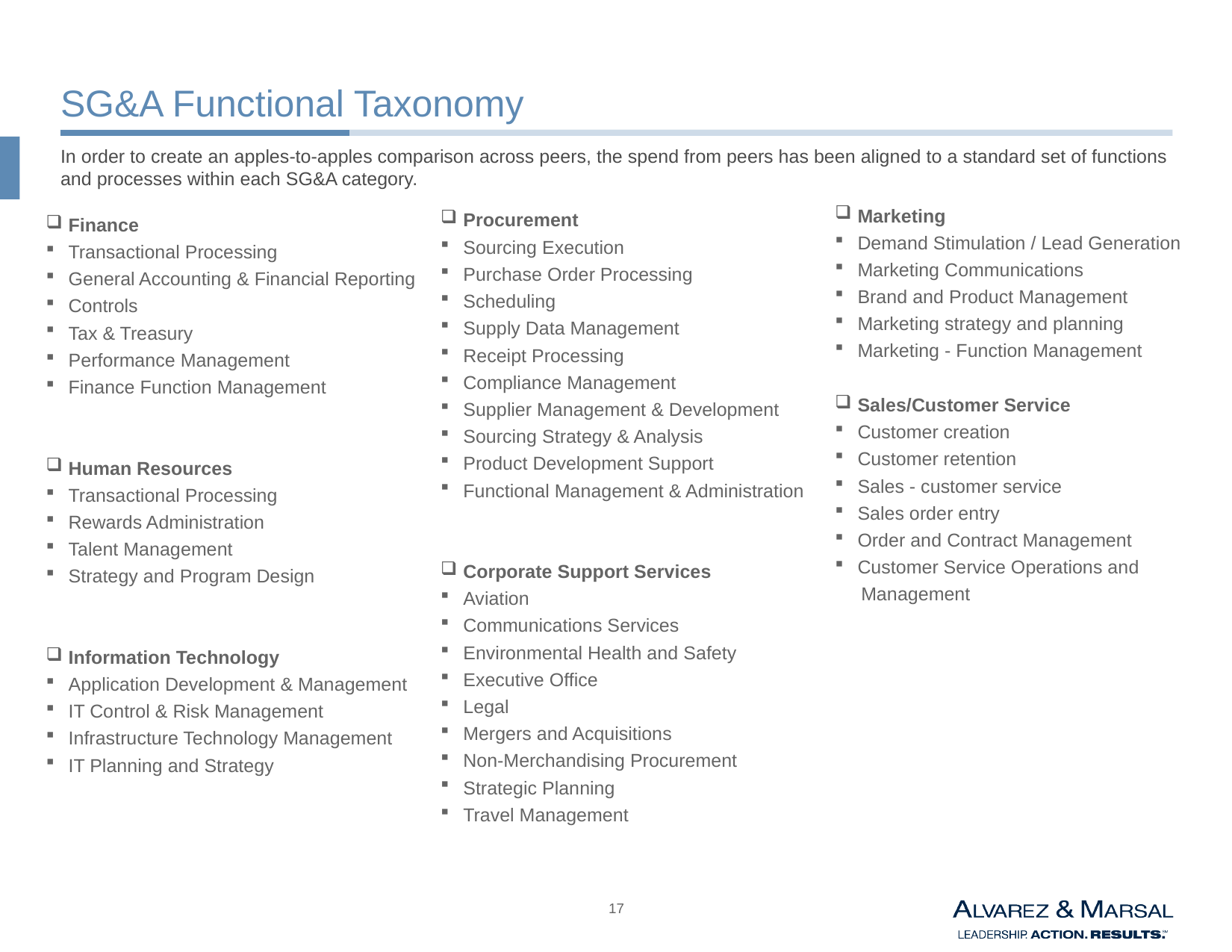

# SG&A Functional Taxonomy
In order to create an apples-to-apples comparison across peers, the spend from peers has been aligned to a standard set of functions and processes within each SG&A category.
Marketing
Demand Stimulation / Lead Generation
Marketing Communications
Brand and Product Management
Marketing strategy and planning
Marketing - Function Management

Sales/Customer Service
Customer creation
Customer retention
Sales - customer service
Sales order entry
Order and Contract Management
Customer Service Operations and
     Management

Procurement
Sourcing Execution
Purchase Order Processing
Scheduling
Supply Data Management
Receipt Processing
Compliance Management
Supplier Management & Development
Sourcing Strategy & Analysis
Product Development Support
Functional Management & Administration

Corporate Support Services
Aviation
Communications Services
Environmental Health and Safety
Executive Office
Legal
Mergers and Acquisitions
Non-Merchandising Procurement
Strategic Planning
Travel Management
Finance
Transactional Processing
General Accounting & Financial Reporting
Controls
Tax & Treasury
Performance Management
Finance Function Management

Human Resources
Transactional Processing
Rewards Administration
Talent Management
Strategy and Program Design

Information Technology
Application Development & Management
IT Control & Risk Management
Infrastructure Technology Management
IT Planning and Strategy

17